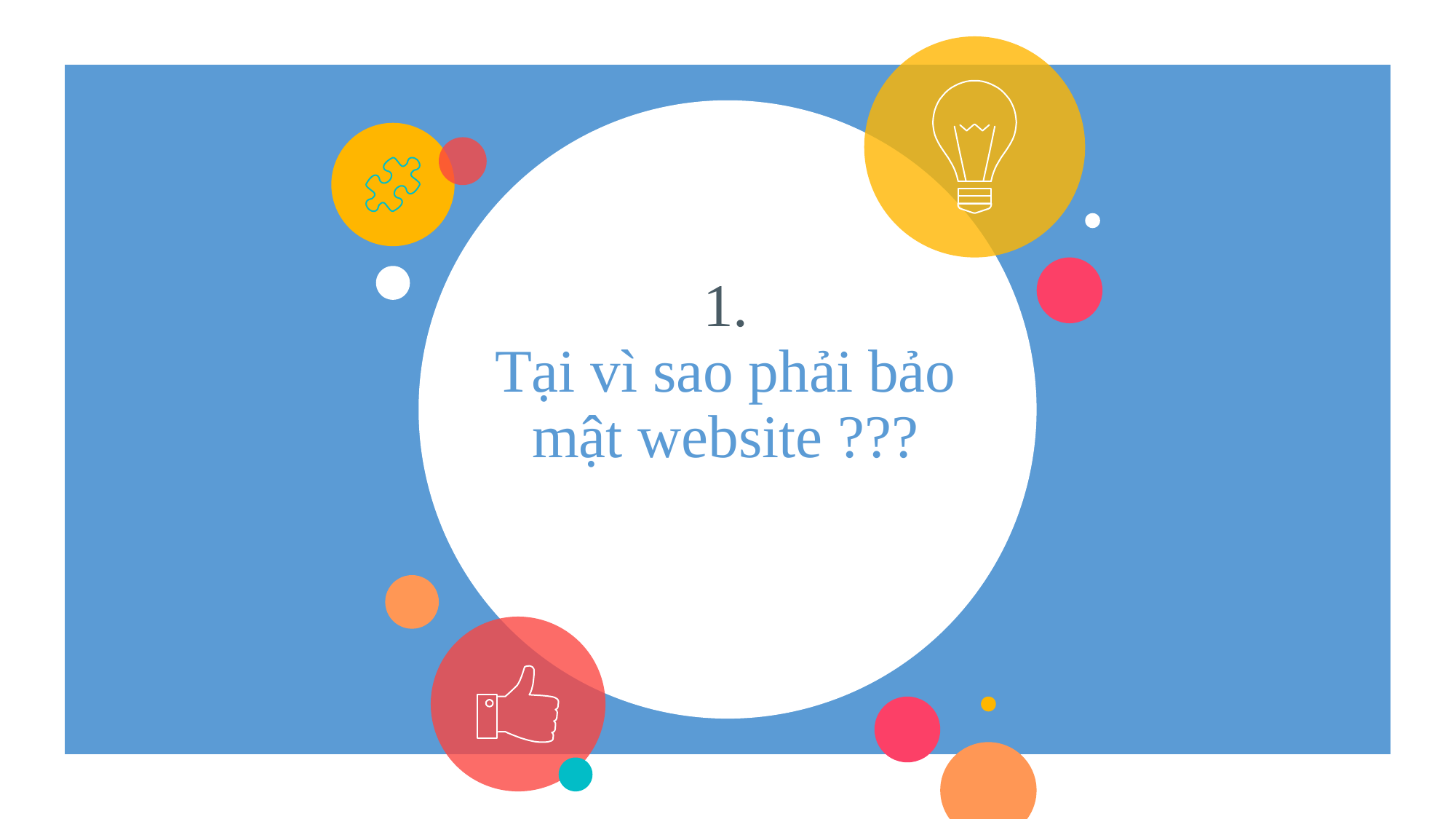

# 1.
Tại vì sao phải bảo mật website ???